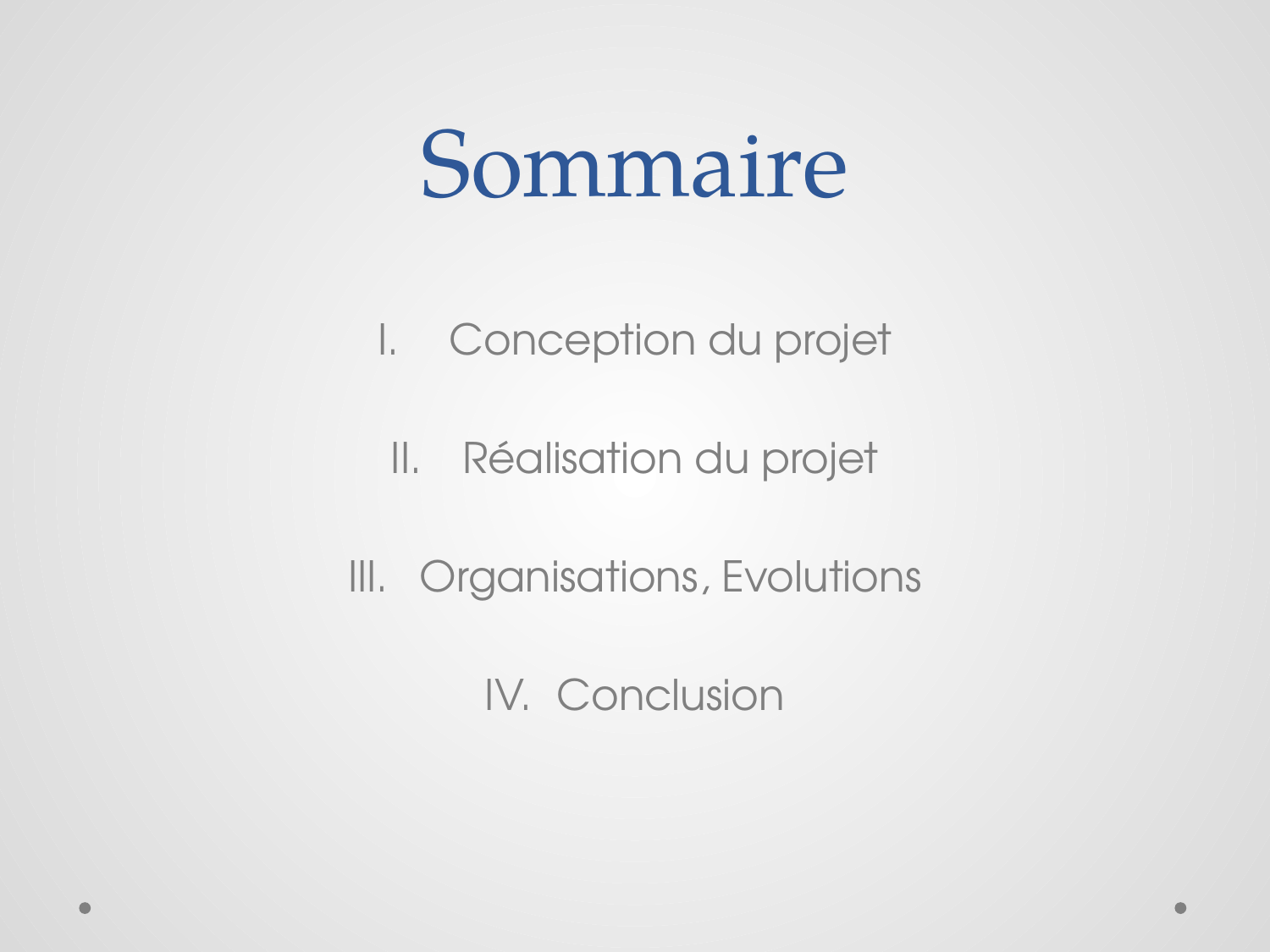

# Sommaire
Conception du projet

Réalisation du projet

Organisations, Evolutions

Conclusion